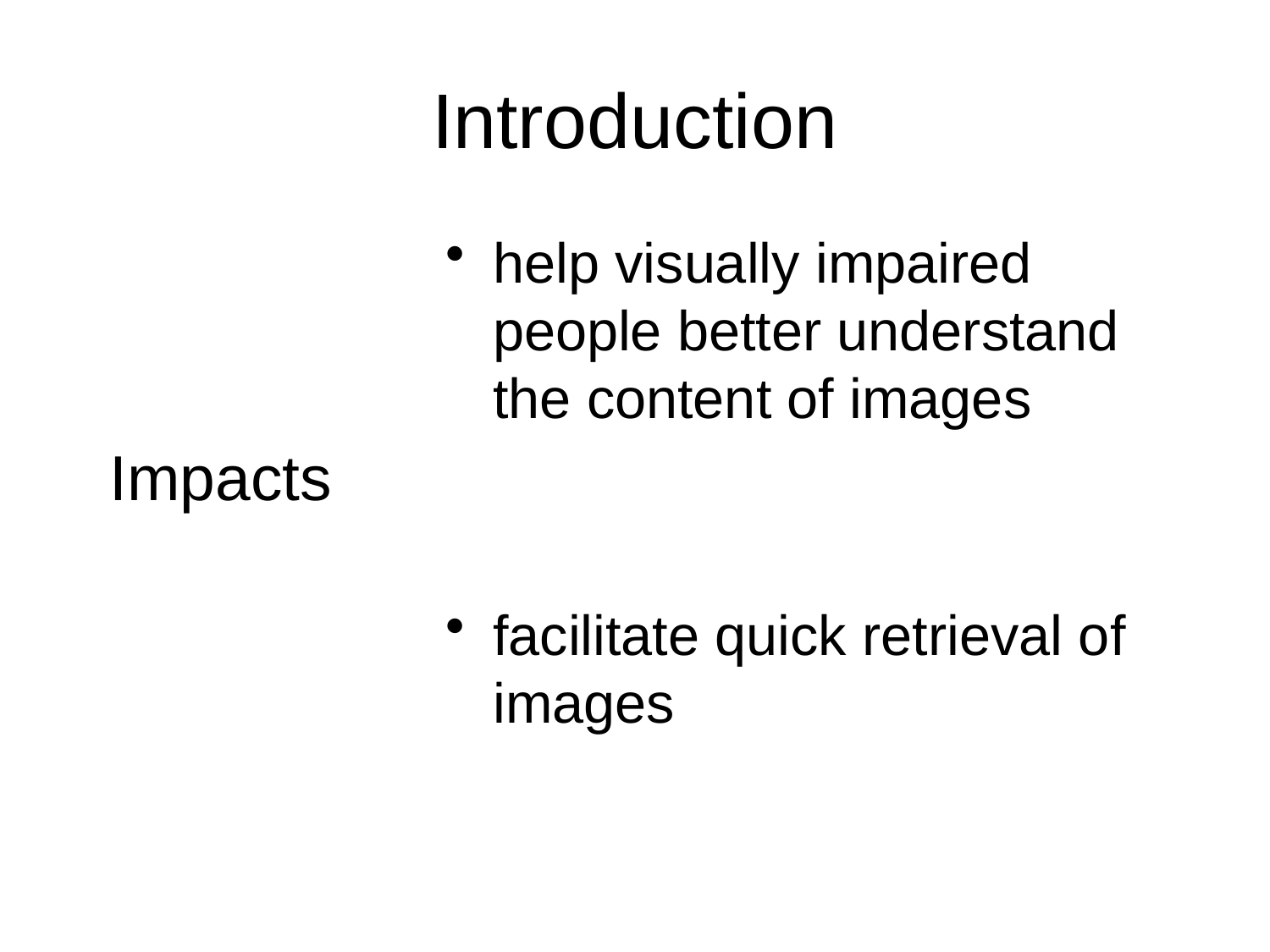

# Introduction
help visually impaired people better understand the content of images

facilitate quick retrieval of images
Impacts